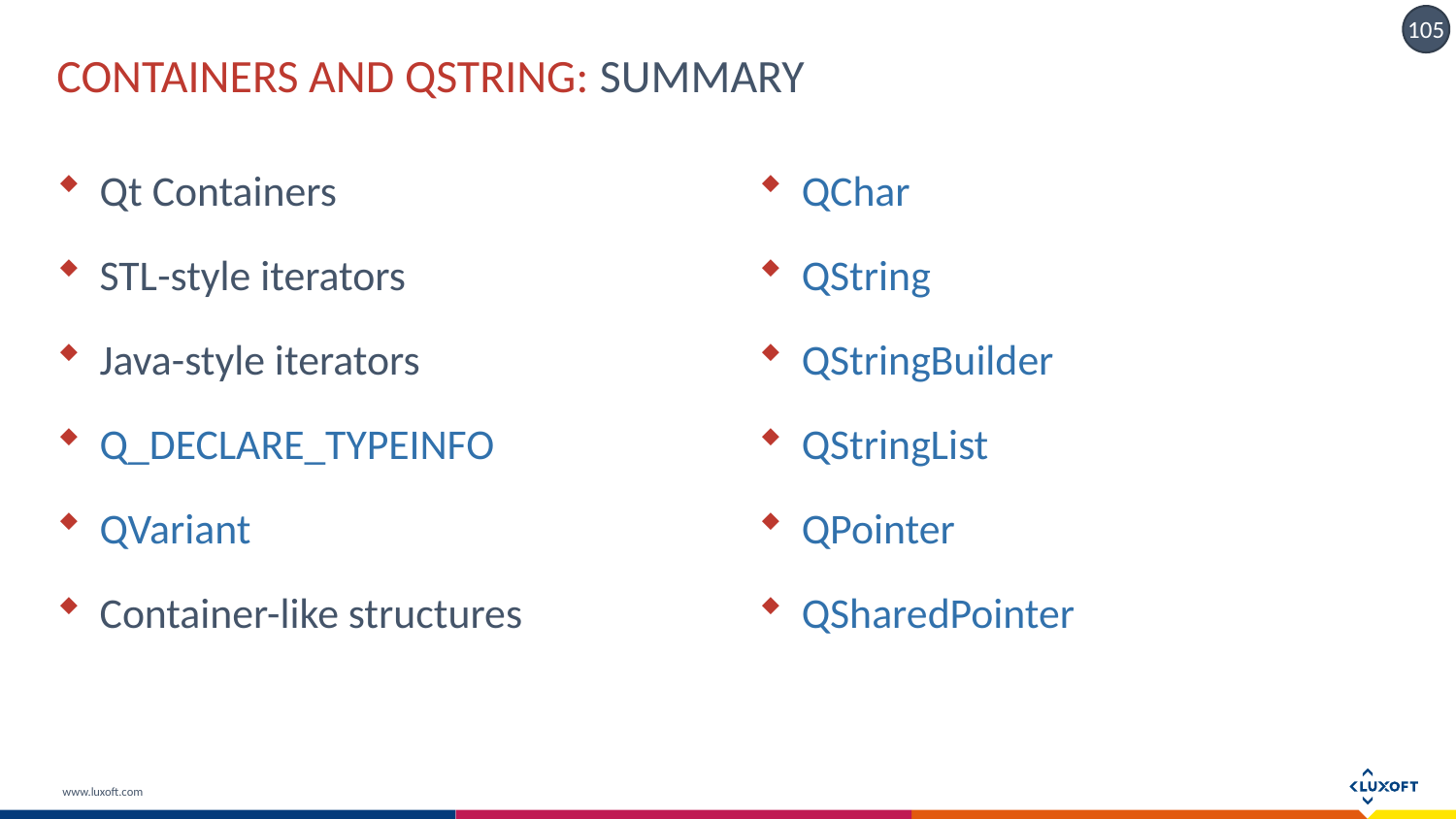

# CONTAINERS AND QSTRING: SUMMARY
Qt Containers
STL-style iterators
Java-style iterators
Q_DECLARE_TYPEINFO
QVariant
Container-like structures
QChar
QString
QStringBuilder
QStringList
QPointer
QSharedPointer